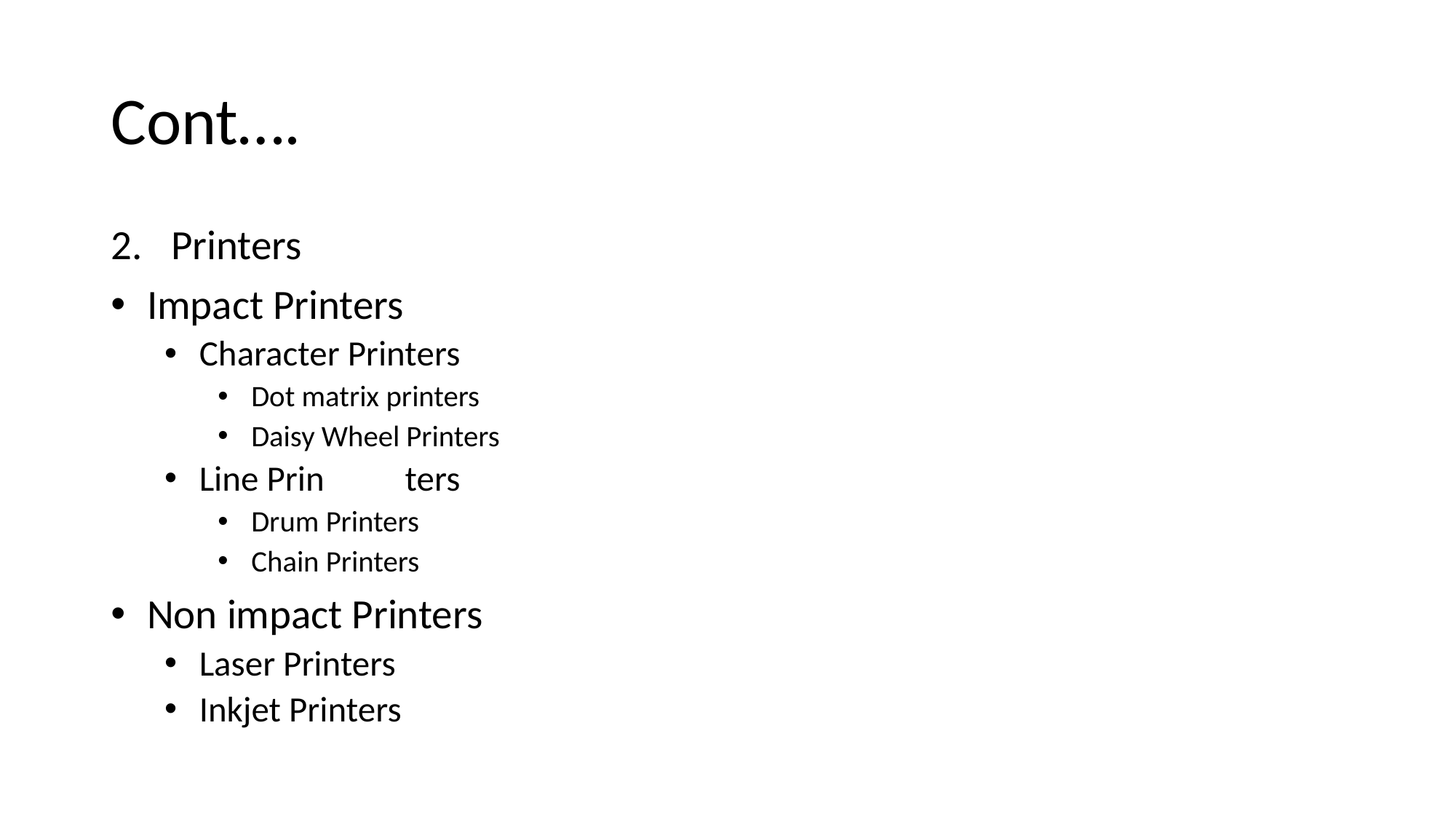

# Cont….
Printers
 Impact Printers
 Character Printers
 Dot matrix printers
 Daisy Wheel Printers
 Line Prin	ters
 Drum Printers
 Chain Printers
 Non impact Printers
 Laser Printers
 Inkjet Printers